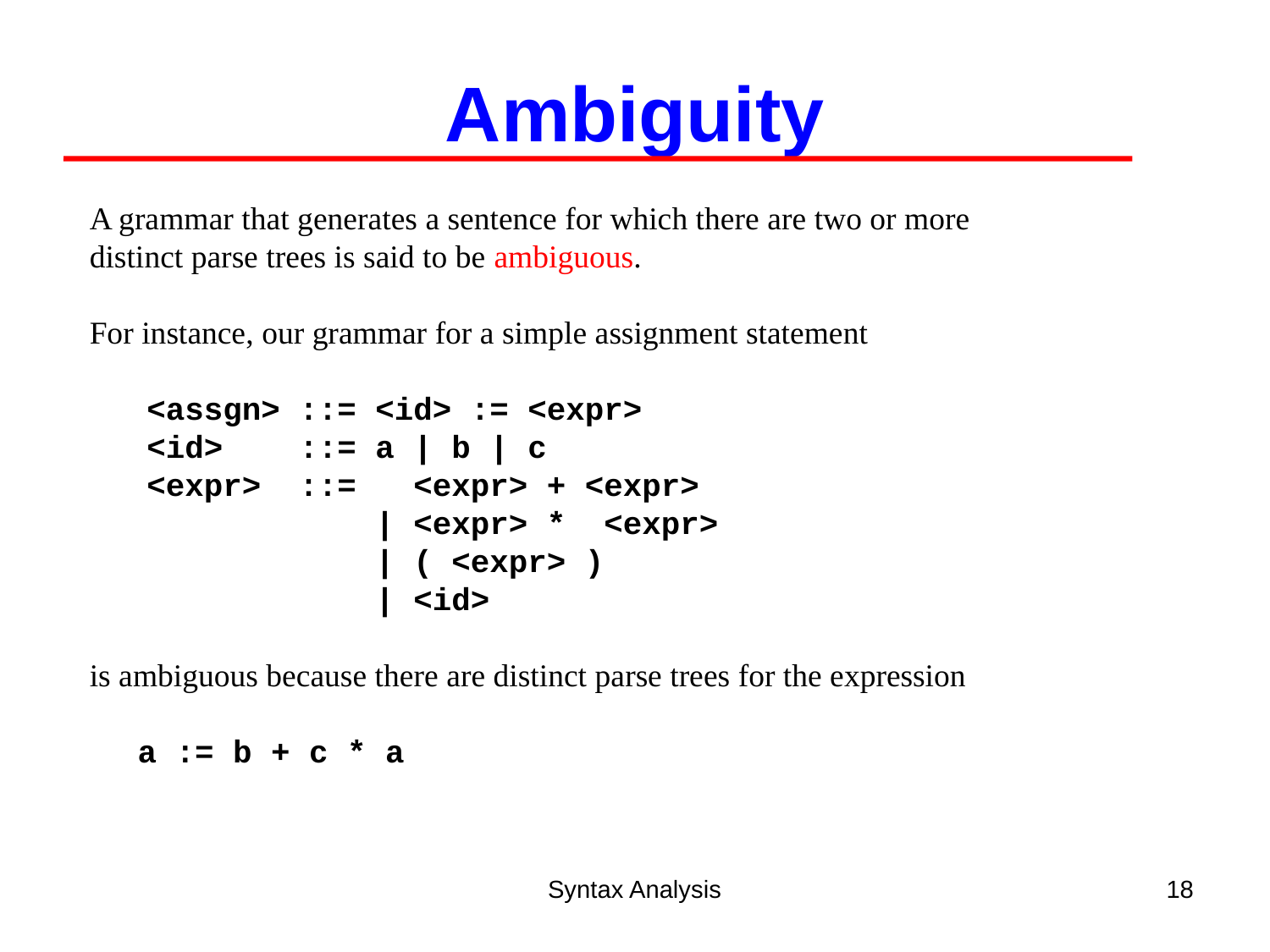

Ambiguity

A grammar that generates a sentence for which there are two or more
distinct parse trees is said to be ambiguous.

For instance, our grammar for a simple assignment statement

   <assgn> ::= <id> := <expr>
   <id>    ::= a | b | c
   <expr>  ::=   <expr> + <expr>
               | <expr> *  <expr>
               | ( <expr> )
               | <id>

is ambiguous because there are distinct parse trees for the expression

      a := b + c * a
Syntax Analysis
18